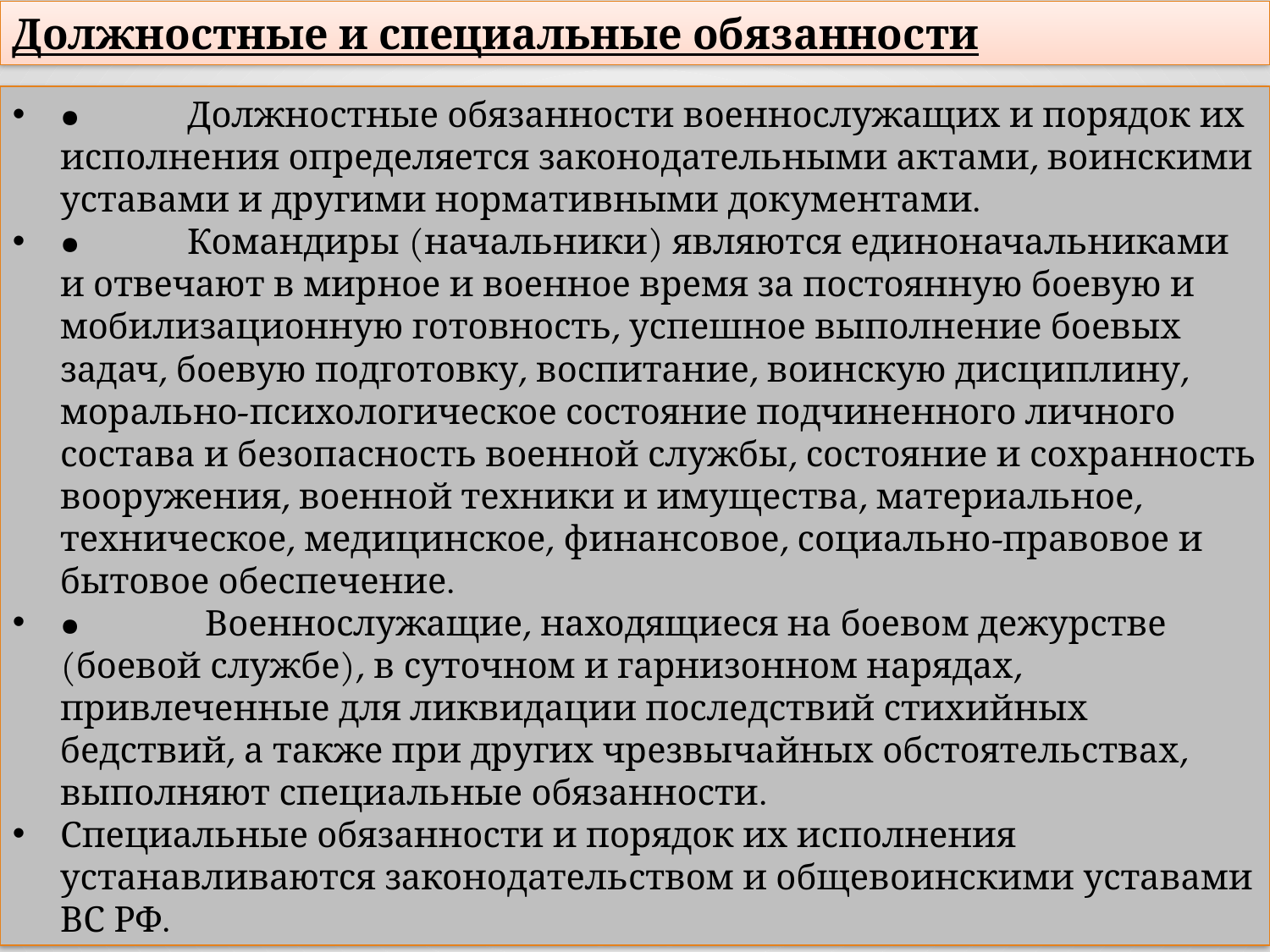

Должностные и специальные обязанности
•	Должностные обязанности военнослужащих и порядок их исполнения определяется законодательными актами, воинскими уставами и другими нормативными документами.
•	Командиры (начальники) являются единоначальниками и отвечают в мирное и военное время за постоянную боевую и мобилизационную готовность, успешное выполнение боевых задач, боевую подготовку, воспитание, воинскую дисциплину, морально-психологическое состояние подчиненного личного состава и безопасность военной службы, состояние и сохранность вооружения, военной техники и имущества, материальное, техническое, медицинское, финансовое, социально-правовое и бытовое обеспечение.
•	  Военнослужащие, находящиеся на боевом дежурстве (боевой службе), в суточном и гарнизонном нарядах, привлеченные для ликвидации последствий стихийных бедствий, а также при других чрезвычайных обстоятельствах, выполняют специальные обязанности.
Специальные обязанности и порядок их исполнения устанавливаются законодательством и общевоинскими уставами ВС РФ.